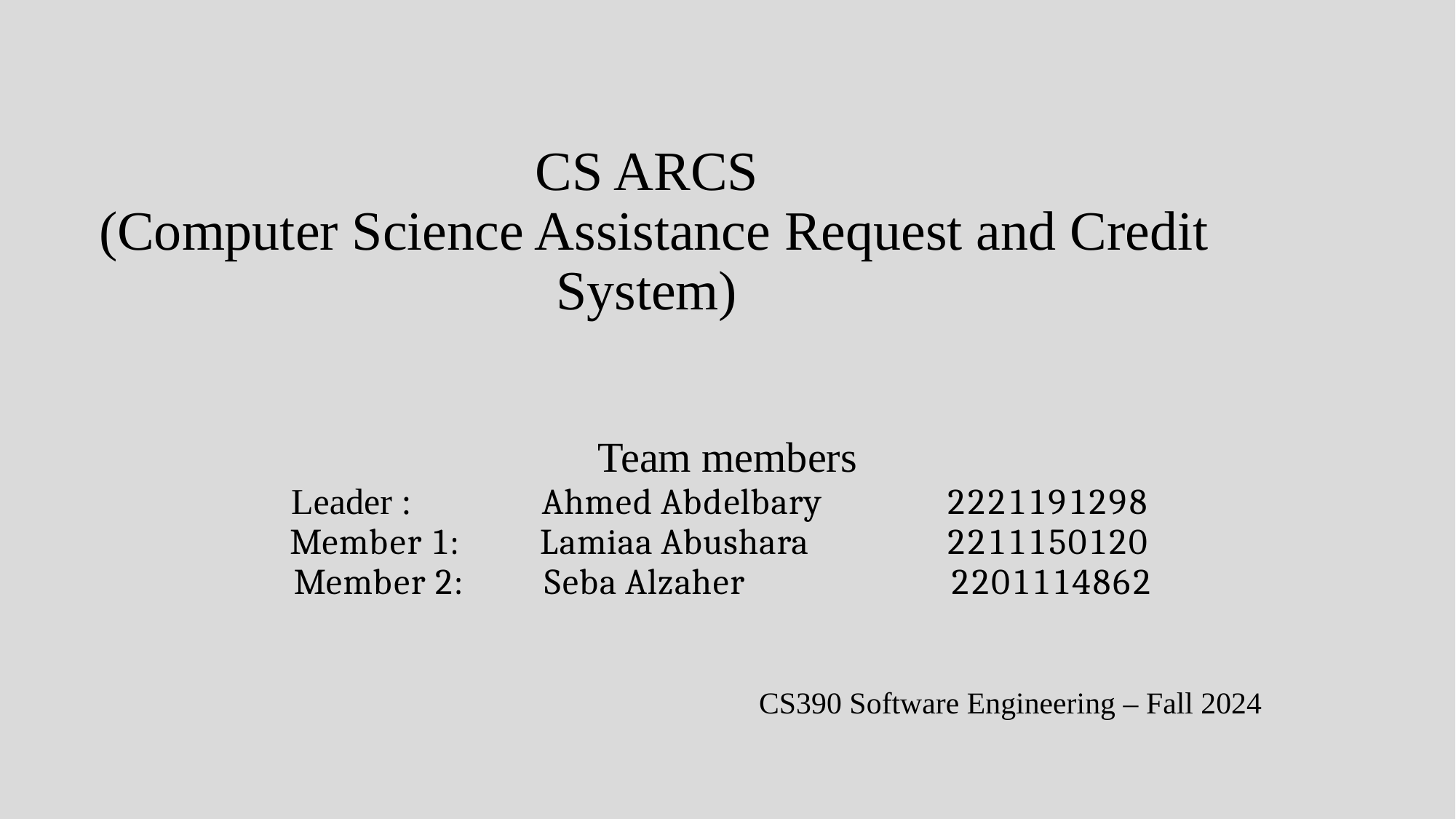

# CS ARCS (Computer Science Assistance Request and Credit System)
Team members
Leader :  	    Ahmed Abdelbary 		2221191298
Member 1:          Lamiaa Abushara 		2211150120
Member 2:          Seba Alzaher 		2201114862

			CS390 Software Engineering – Fall 2024